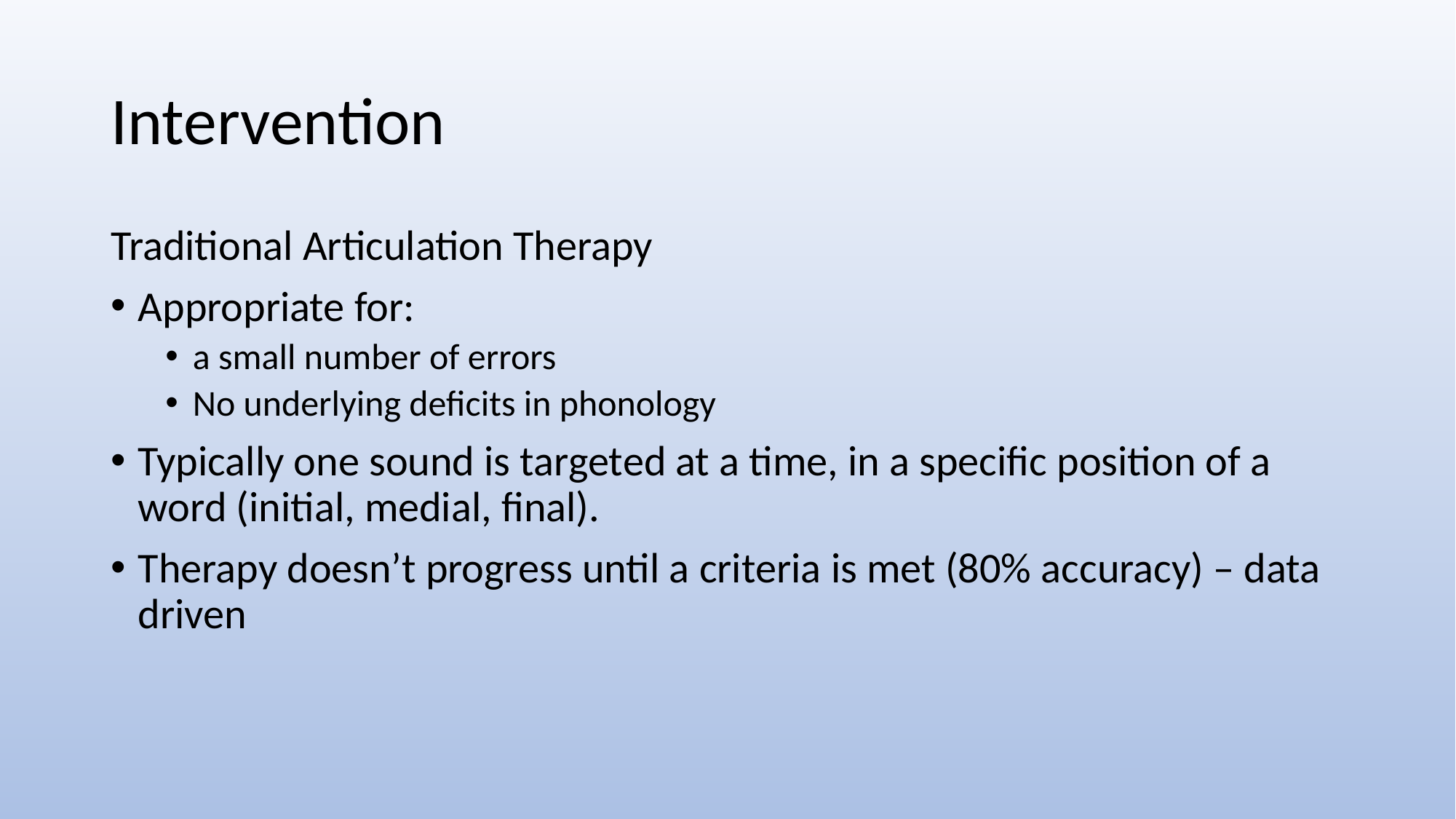

# Intervention
Traditional Articulation Therapy
Appropriate for:
a small number of errors
No underlying deficits in phonology
Typically one sound is targeted at a time, in a specific position of a word (initial, medial, final).
Therapy doesn’t progress until a criteria is met (80% accuracy) – data driven